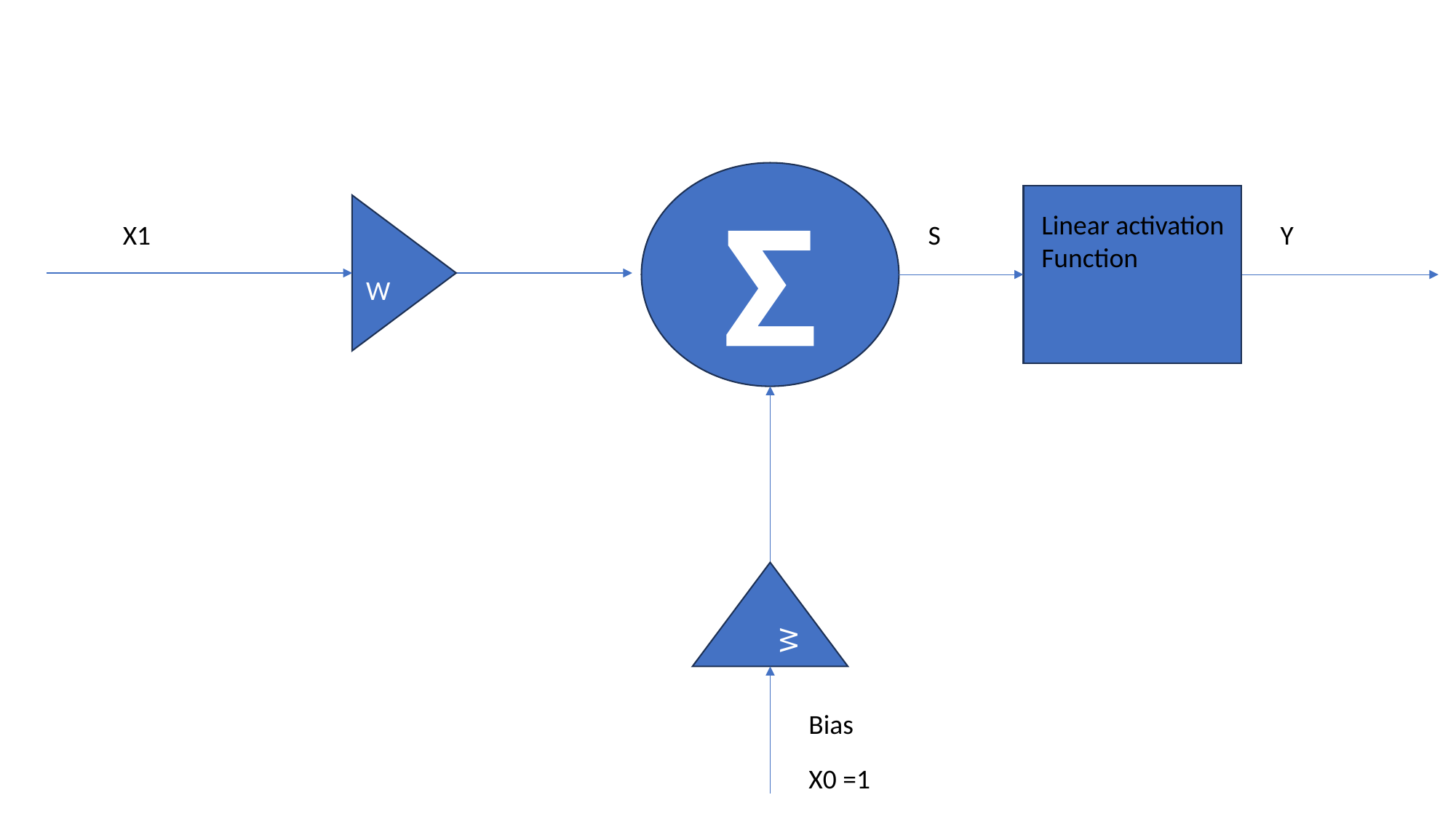

∑

Linear activation
Function

X1
S
Y
  W
  W
Bias
X0 =1